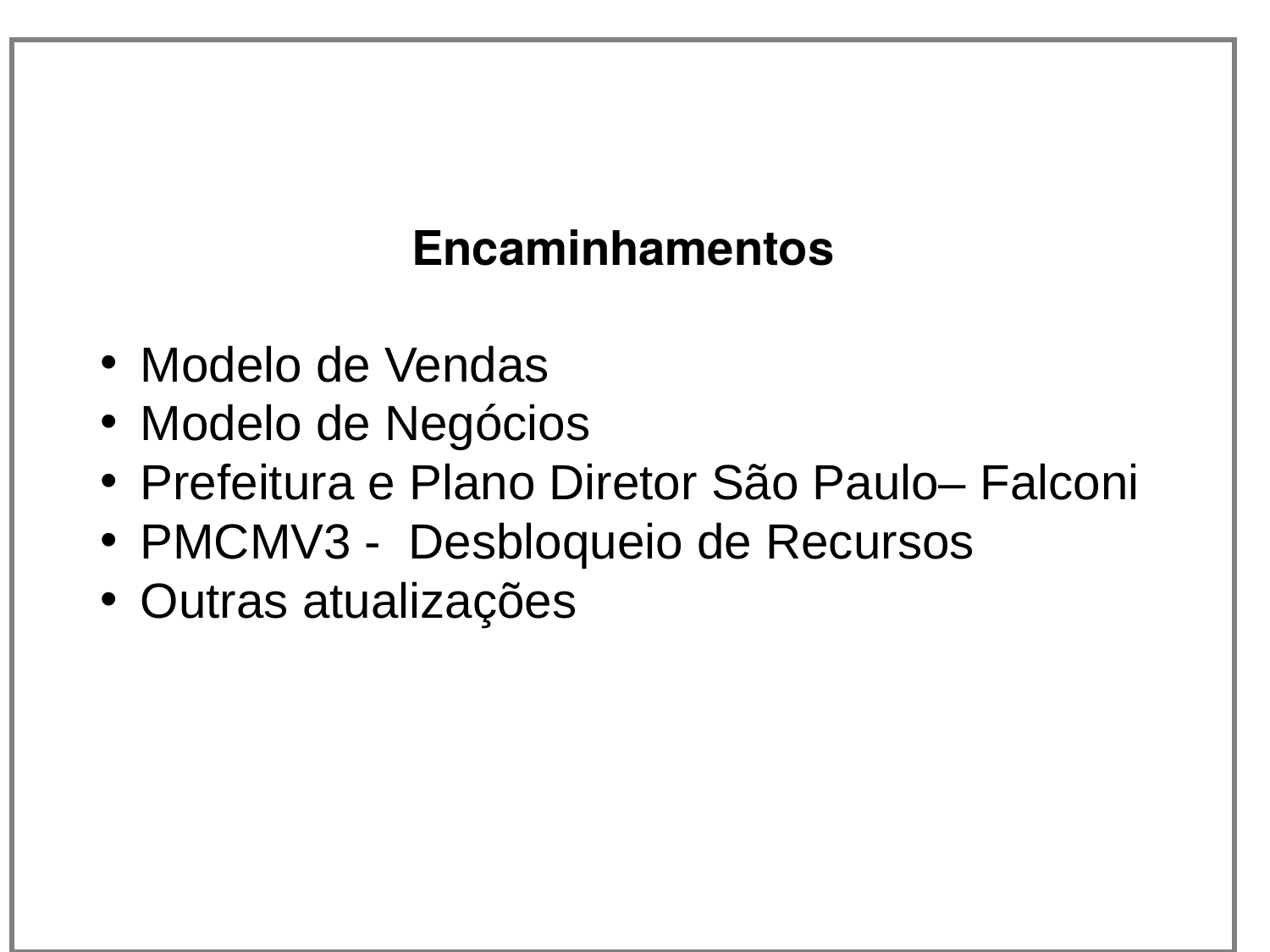

Encaminhamentos

Modelo de Vendas
Modelo de Negócios
Prefeitura e Plano Diretor São Paulo– Falconi
PMCMV3 -  Desbloqueio de Recursos
Outras atualizações